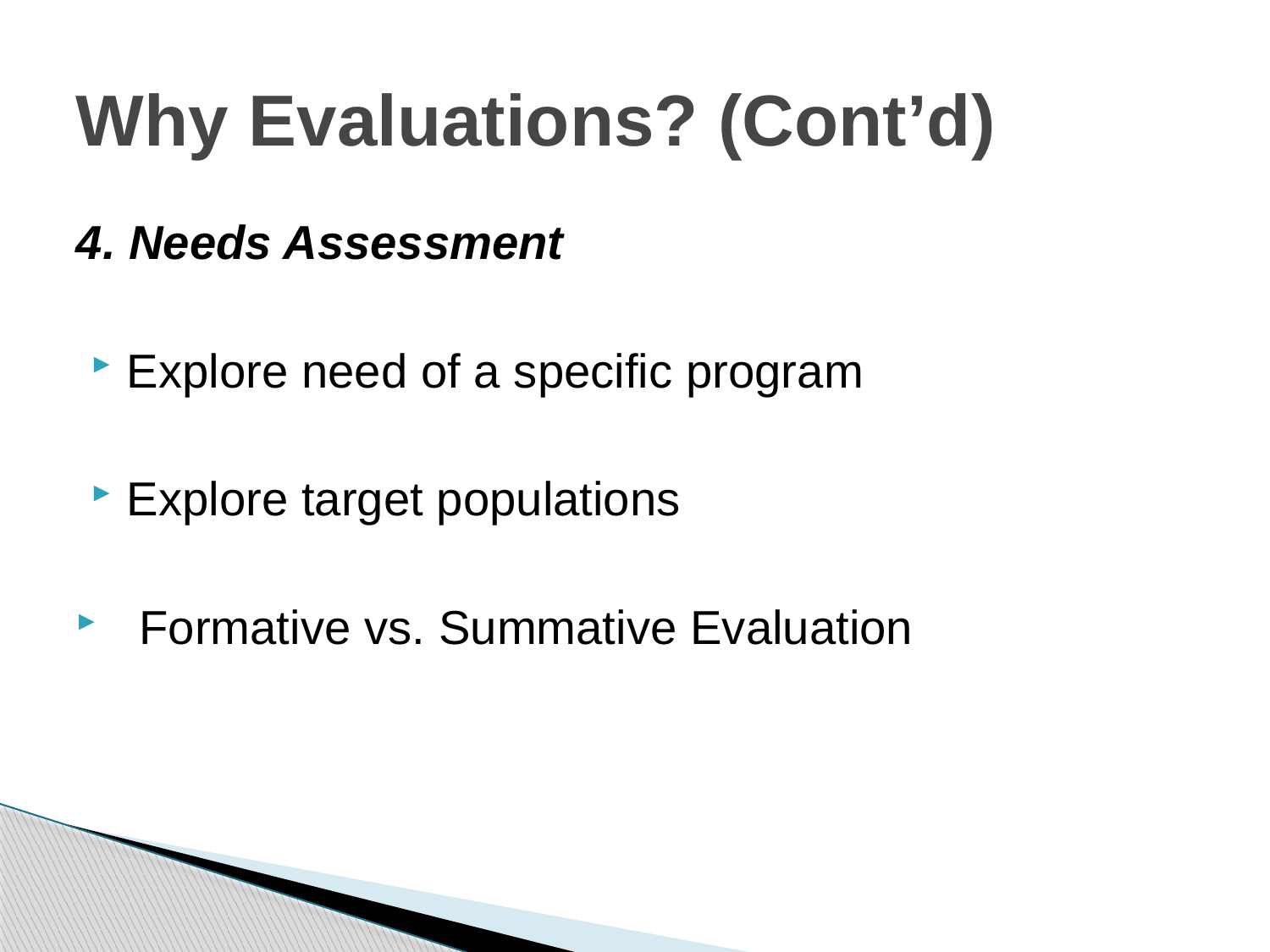

# Why Evaluations? (Cont’d)
4. Needs Assessment

Explore need of a specific program

Explore target populations

Formative vs. Summative Evaluation